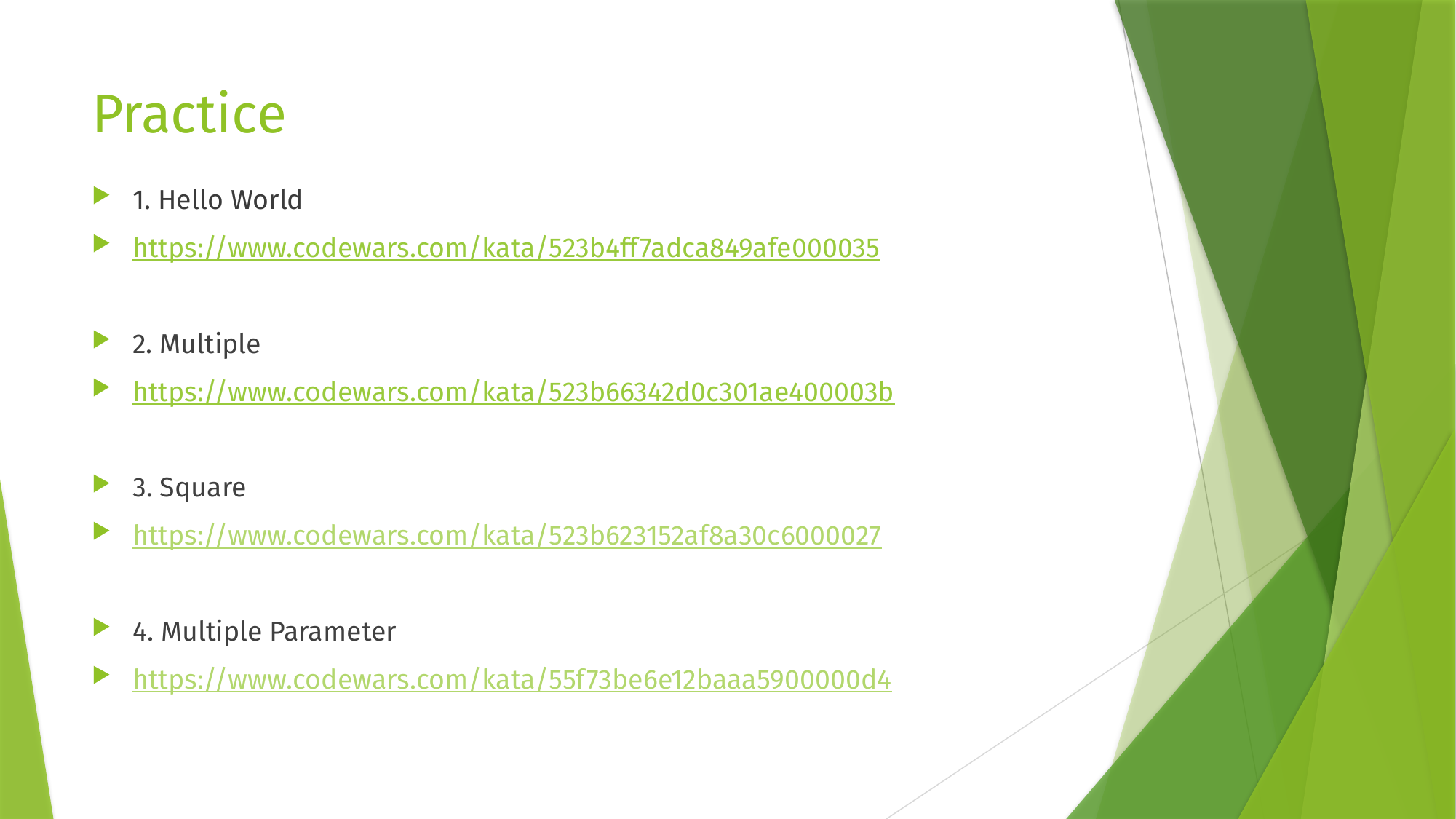

# Practice
1. Hello World
https://www.codewars.com/kata/523b4ff7adca849afe000035

2. Multiple
https://www.codewars.com/kata/523b66342d0c301ae400003b

3. Square
https://www.codewars.com/kata/523b623152af8a30c6000027

4. Multiple Parameter
https://www.codewars.com/kata/55f73be6e12baaa5900000d4